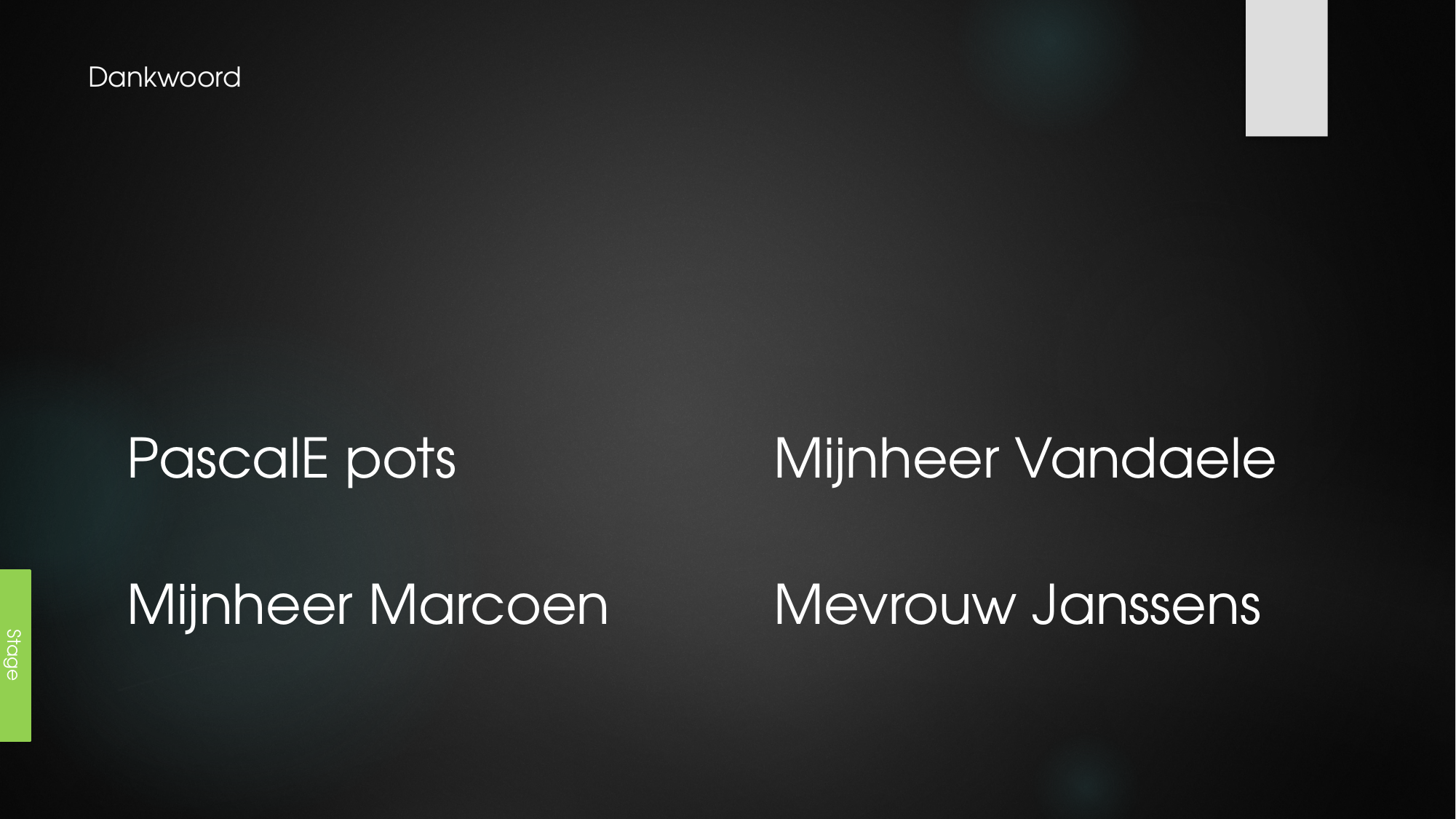

# Dankwoord
PascalE pots
Mijnheer Marcoen
Mijnheer Vandaele
Mevrouw Janssens
Stage